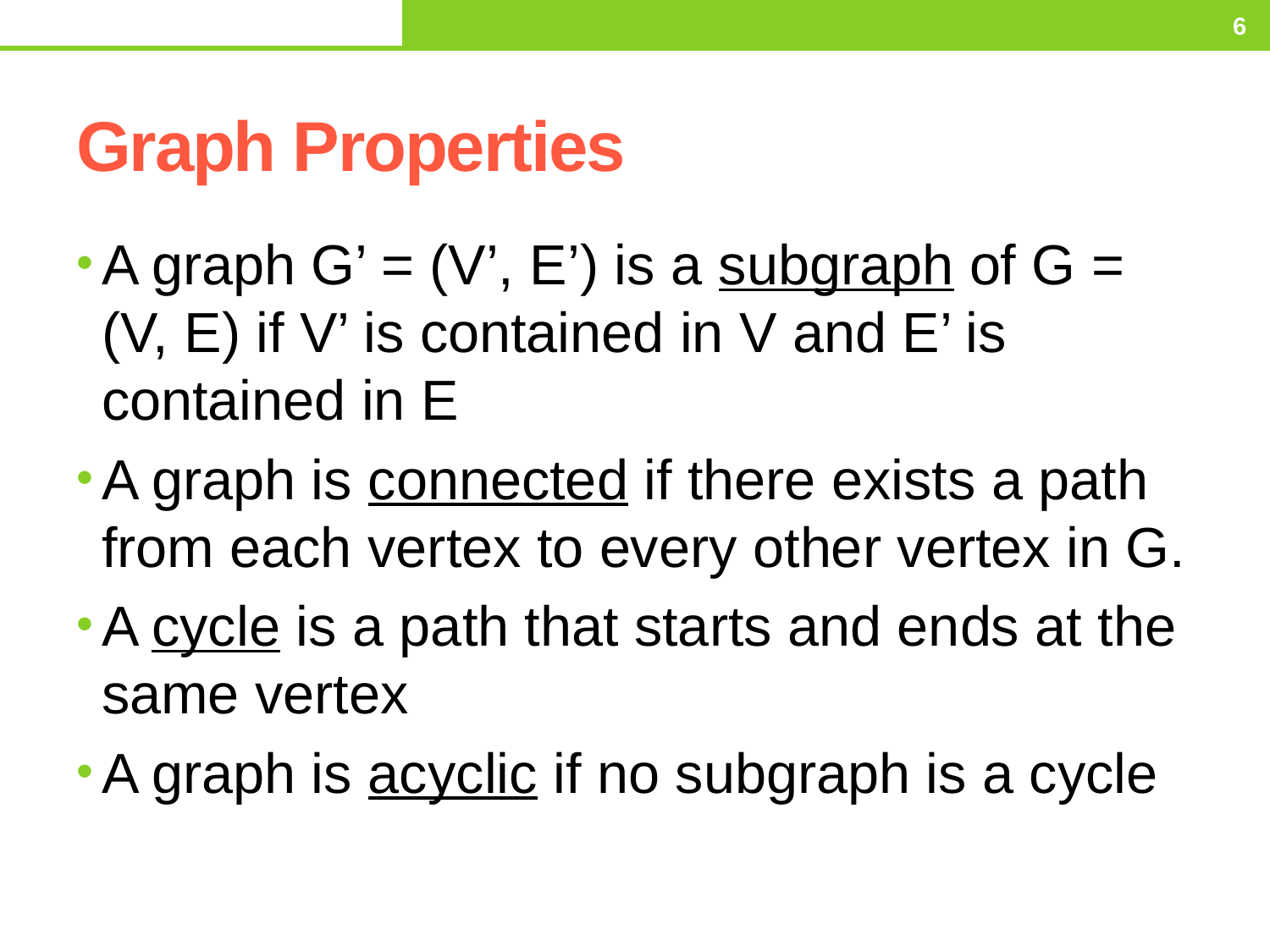

Thursday, March 5, 2015
6
# Graph Properties
A graph G’ = (V’, E’) is a subgraph of G = (V, E) if V’ is contained in V and E’ is contained in E
A graph is connected if there exists a path from each vertex to every other vertex in G.
A cycle is a path that starts and ends at the same vertex
A graph is acyclic if no subgraph is a cycle